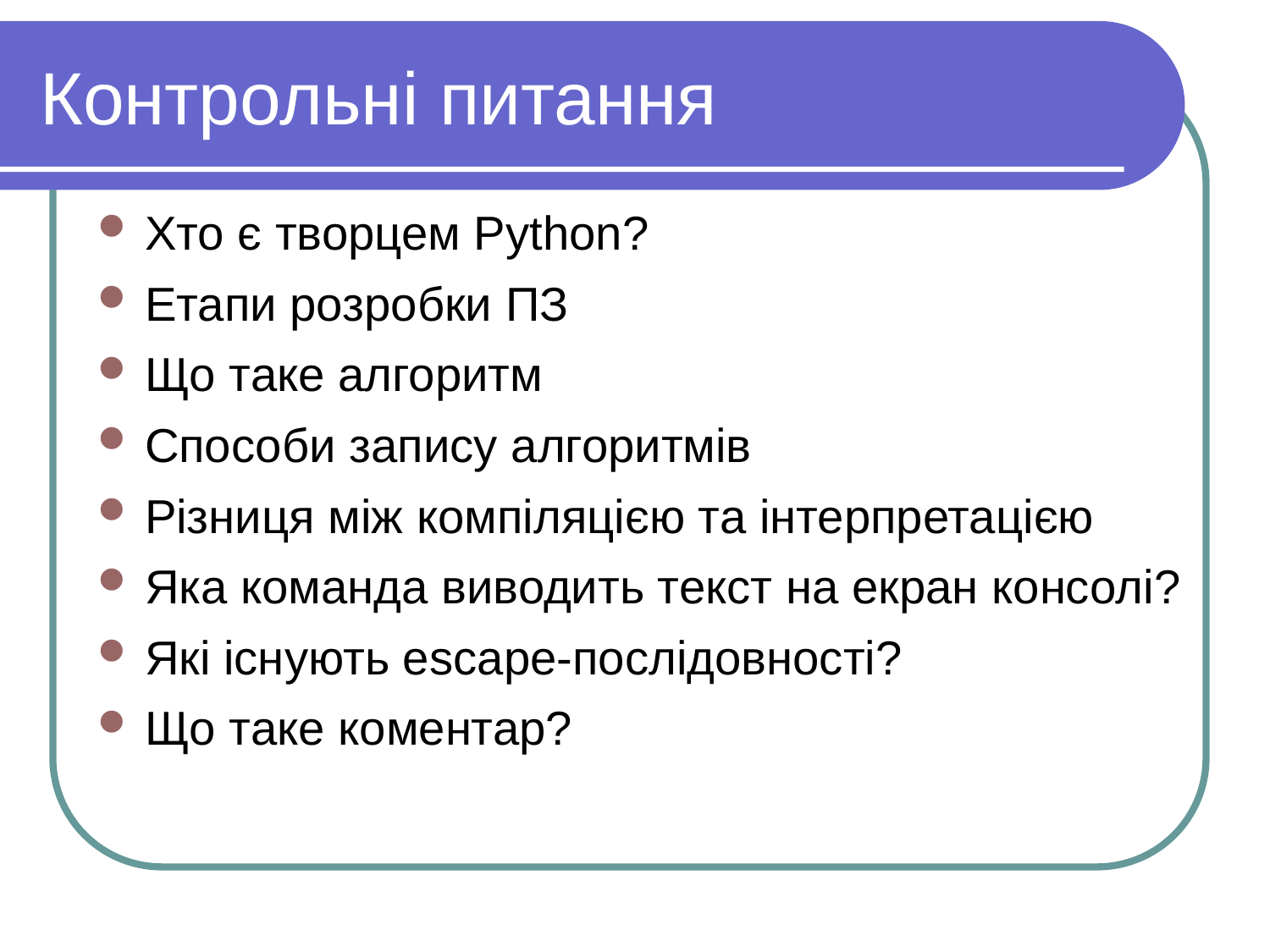

Контрольнi питання
Хто є творцем Python?
Етапи розробки ПЗ
Що таке алгоритм
Способи запису алгоритмів
Різниця між компіляцією та інтерпретацією
Яка команда виводить текст на екран консолі?
Які існують escape-послідовності?
Що таке коментар?